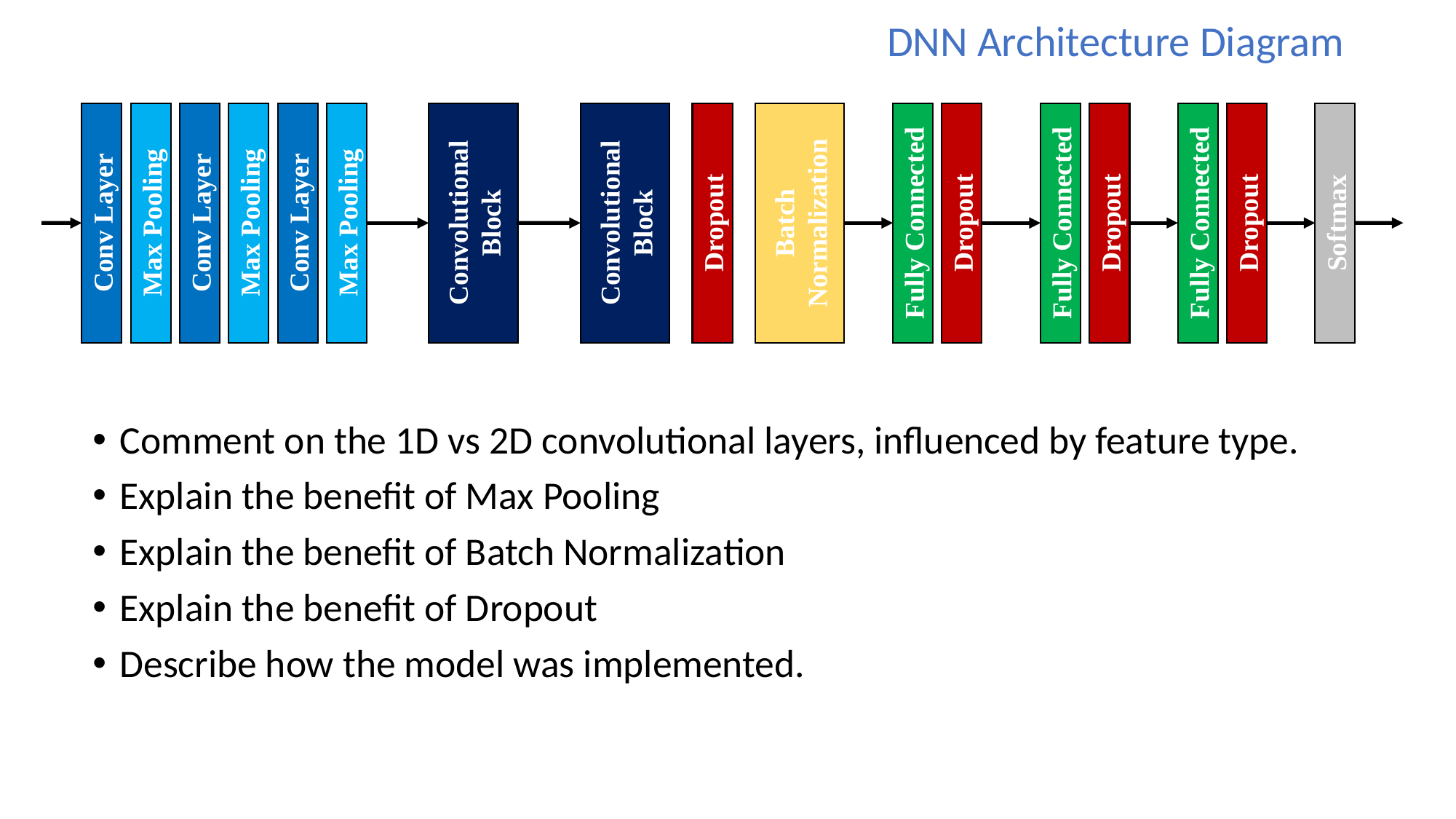

# DNN Architecture Diagram
Convolutional Block
Convolutional Block
Batch Normalization
Dropout
Fully Connected
Dropout
Fully Connected
Dropout
Fully Connected
Dropout
Softmax
Conv Layer
Max Pooling
Conv Layer
Max Pooling
Conv Layer
Max Pooling
Comment on the 1D vs 2D convolutional layers, influenced by feature type.
Explain the benefit of Max Pooling
Explain the benefit of Batch Normalization
Explain the benefit of Dropout
Describe how the model was implemented.